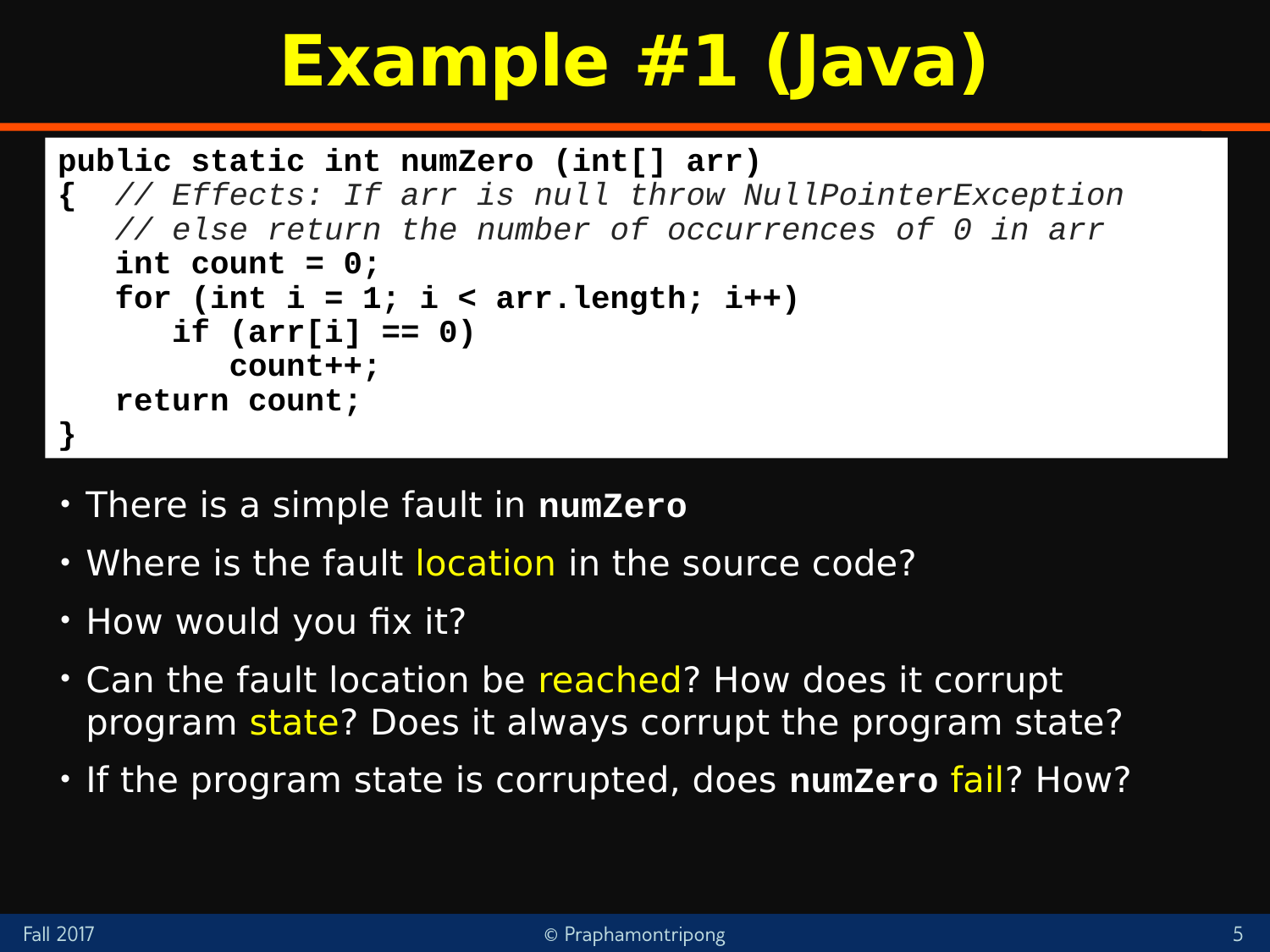

# Example #1 (Java)
public static int numZero (int[] arr)
{  // Effects: If arr is null throw NullPointerException
   // else return the number of occurrences of 0 in arr
   int count = 0;
   for (int i = 1; i < arr.length; i++)
      if (arr[i] == 0)
         count++;
   return count;
}
There is a simple fault in numZero
Where is the fault location in the source code?
How would you fix it?
Can the fault location be reached? How does it corrupt program state? Does it always corrupt the program state?
If the program state is corrupted, does numZero fail? How?